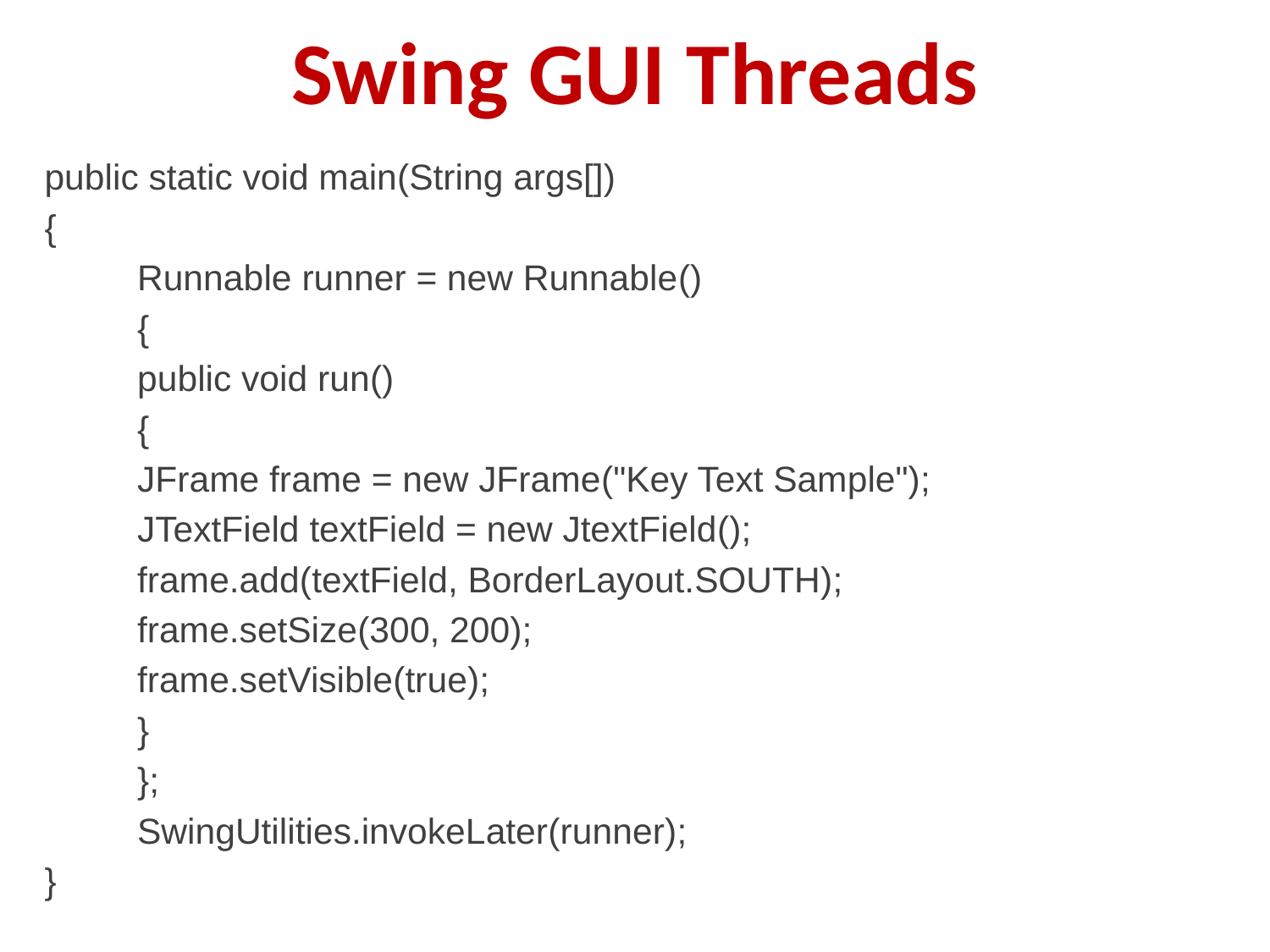

# Swing GUI Threads
public static void main(String args[])
{
	Runnable runner = new Runnable()
	{
		public void run()
		{
			JFrame frame = new JFrame("Key Text Sample");
			JTextField textField = new JtextField();
			frame.add(textField, BorderLayout.SOUTH);
			frame.setSize(300, 200);
			frame.setVisible(true);
		}
	};
	SwingUtilities.invokeLater(runner);
}